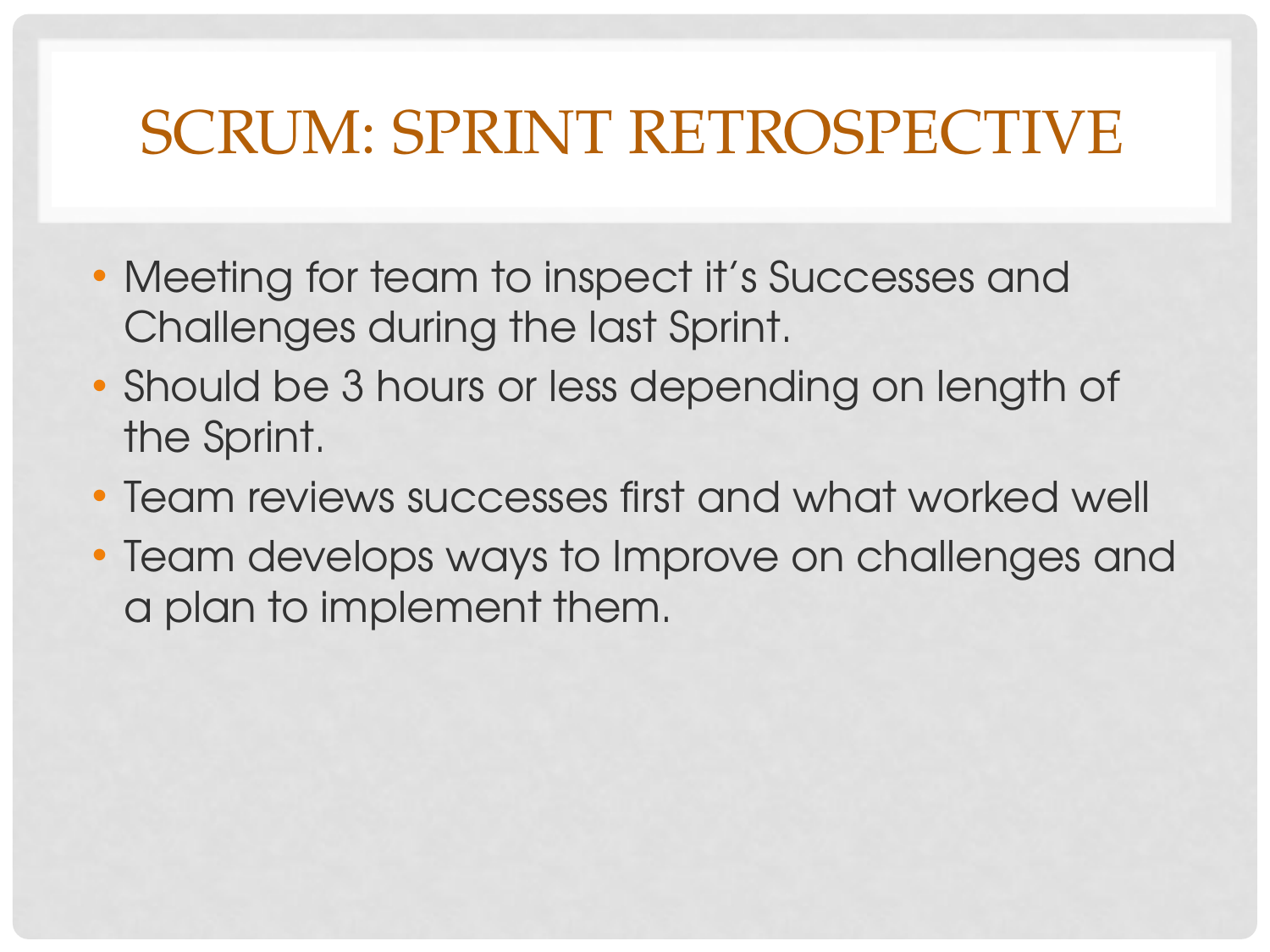

# Scrum: sprint retrospective
Meeting for team to inspect it’s Successes and Challenges during the last Sprint.
Should be 3 hours or less depending on length of the Sprint.
Team reviews successes first and what worked well
Team develops ways to Improve on challenges and a plan to implement them.